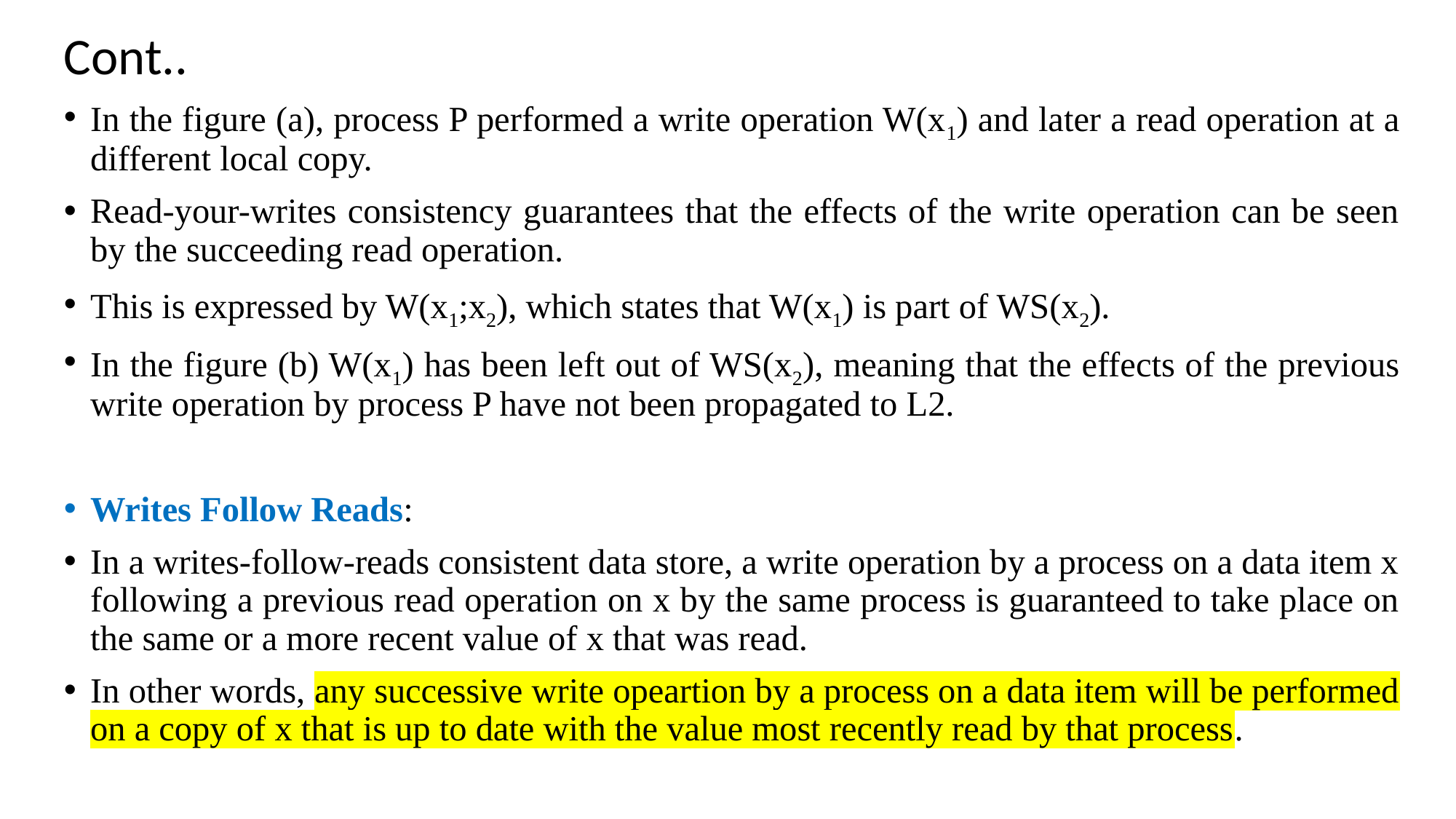

# Cont..
In the figure (a), process P performed a write operation W(x1) and later a read operation at a different local copy.
Read-your-writes consistency guarantees that the effects of the write operation can be seen by the succeeding read operation.
This is expressed by W(x1;x2), which states that W(x1) is part of WS(x2).
In the figure (b) W(x1) has been left out of WS(x2), meaning that the effects of the previous write operation by process P have not been propagated to L2.

Writes Follow Reads:
In a writes-follow-reads consistent data store, a write operation by a process on a data item x following a previous read operation on x by the same process is guaranteed to take place on the same or a more recent value of x that was read.
In other words, any successive write opeartion by a process on a data item will be performed on a copy of x that is up to date with the value most recently read by that process.